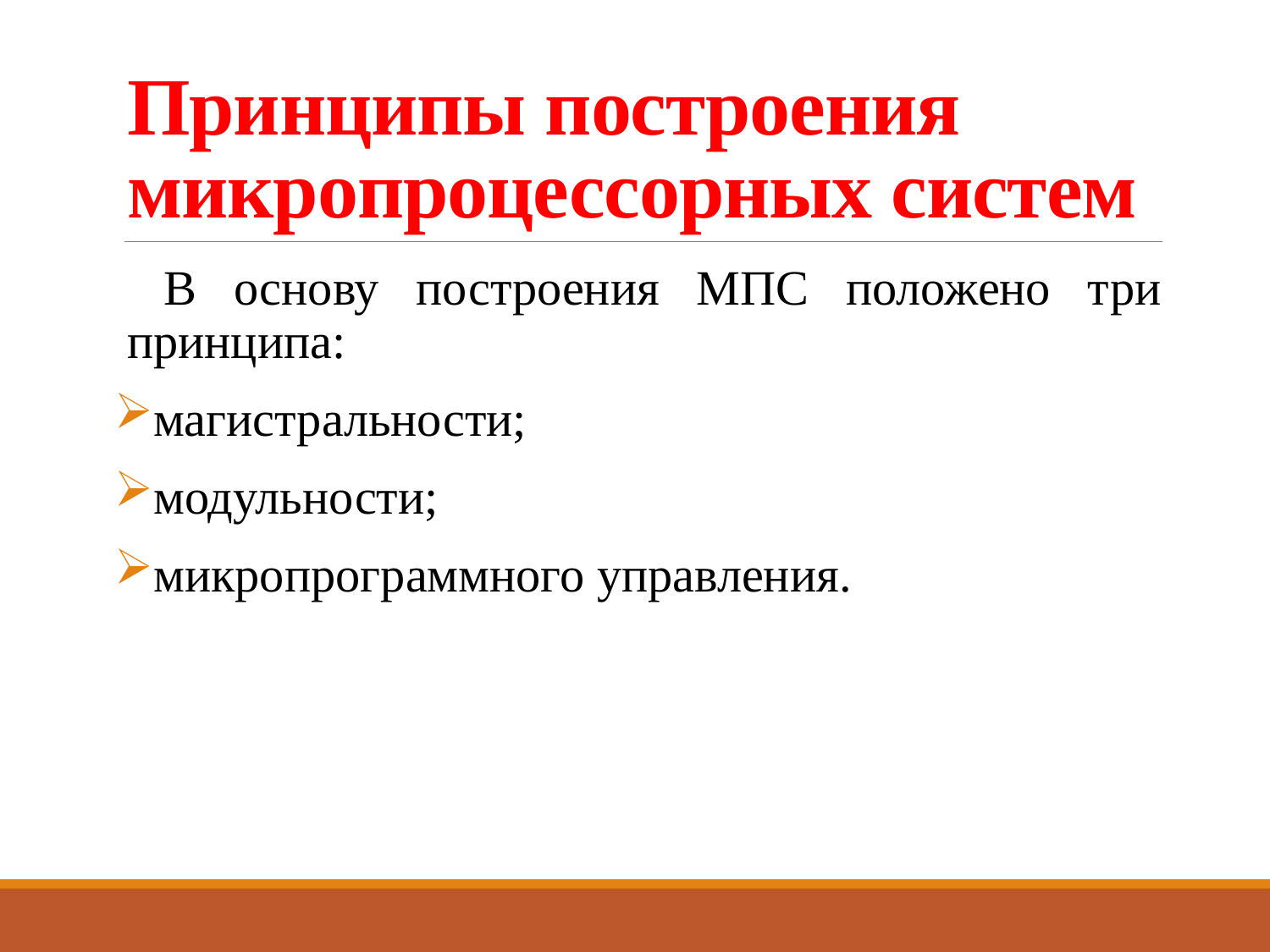

# Принципы построения микропроцессорных систем
 В основу построения МПС положено три принципа:
магистральности;
модульности;
микропрограммного управления.